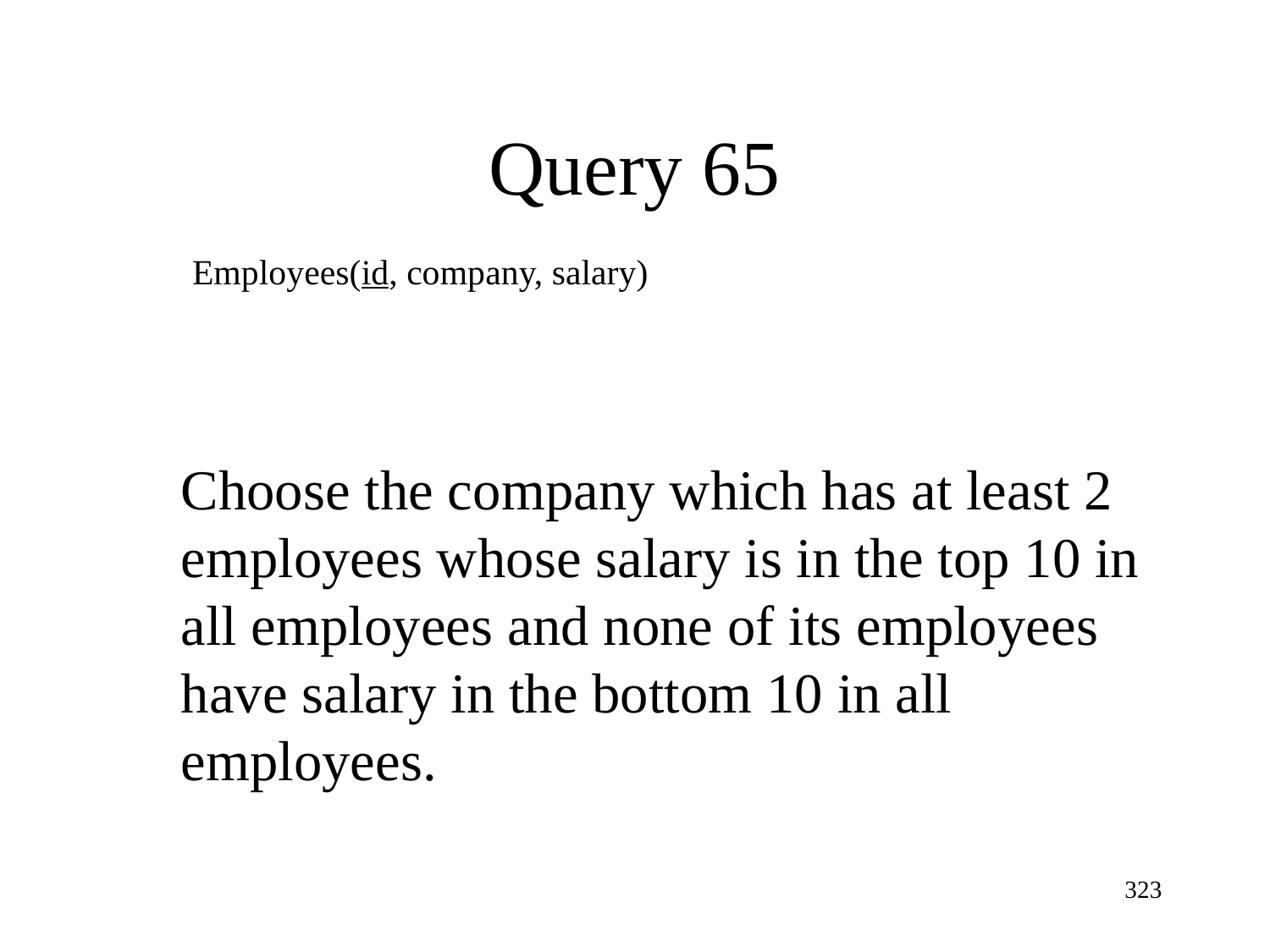

Query 65
Employees(id, company, salary)
Choose the company which has at least 2 employees whose salary is in the top 10 in all employees and none of its employees have salary in the bottom 10 in all employees.
323